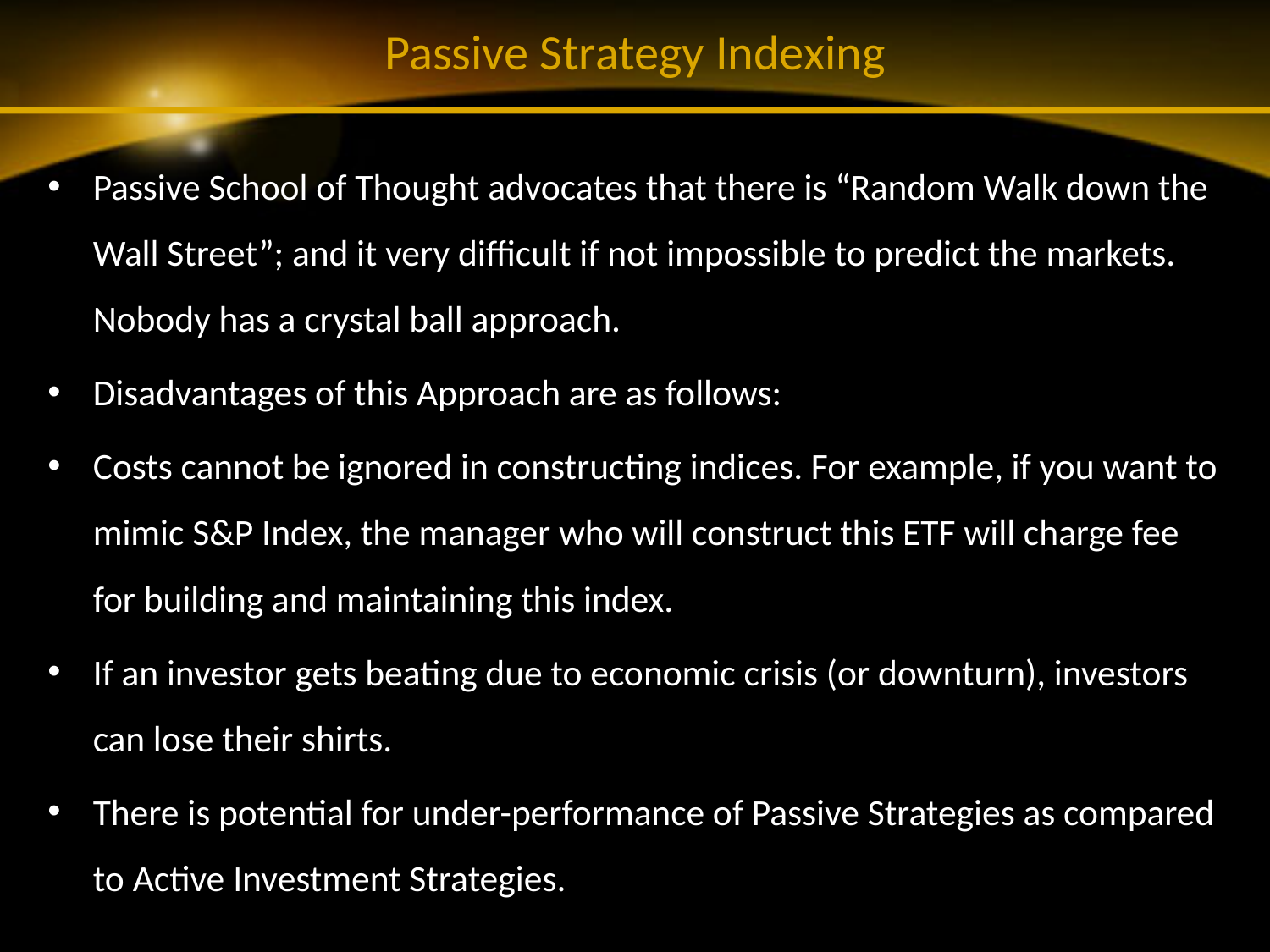

# Passive Strategy Indexing

Passive School of Thought advocates that there is “Random Walk down the Wall Street”; and it very difficult if not impossible to predict the markets. Nobody has a crystal ball approach.
Disadvantages of this Approach are as follows:
Costs cannot be ignored in constructing indices. For example, if you want to mimic S&P Index, the manager who will construct this ETF will charge fee for building and maintaining this index.
If an investor gets beating due to economic crisis (or downturn), investors can lose their shirts.
There is potential for under-performance of Passive Strategies as compared to Active Investment Strategies.